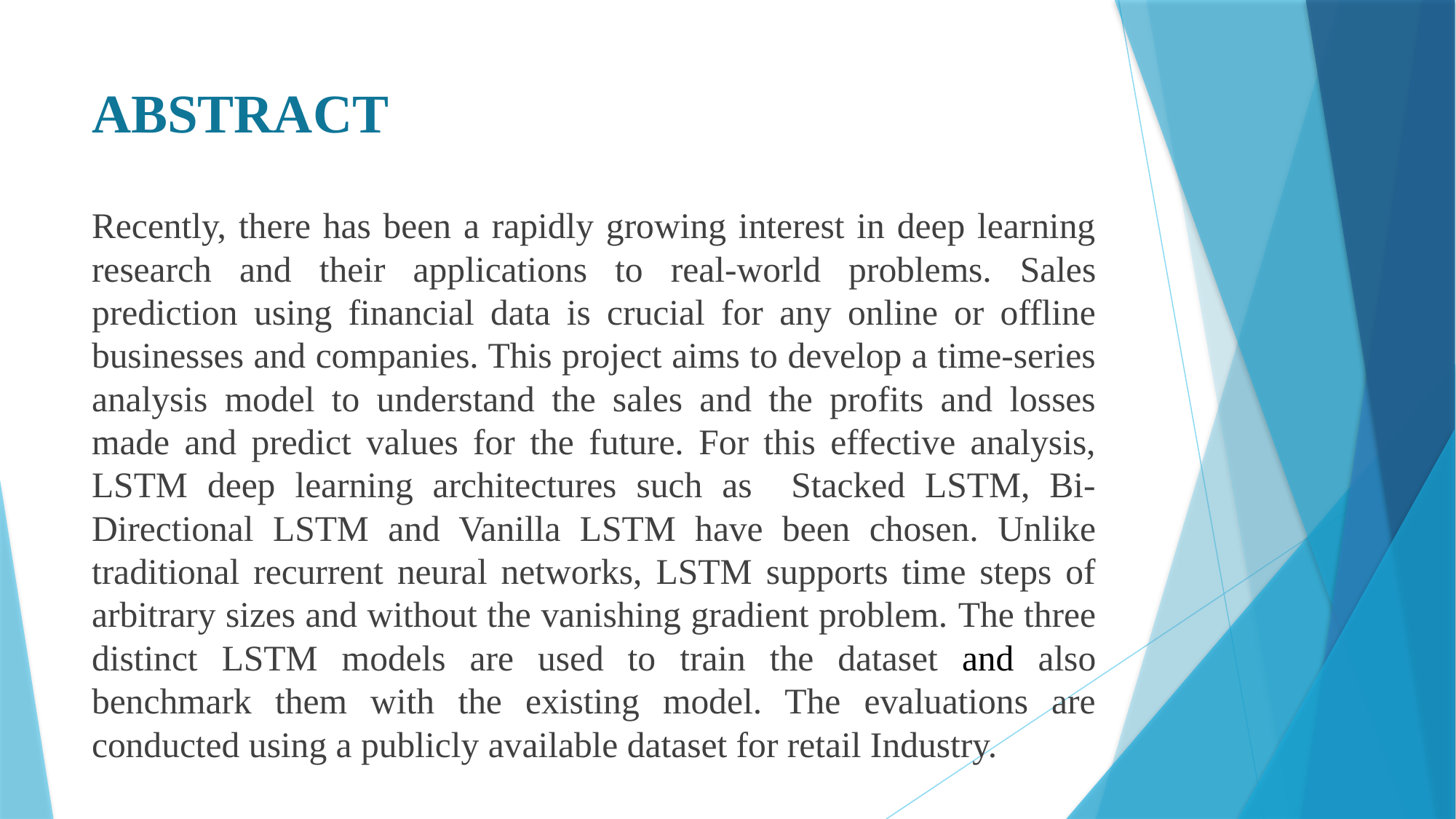

# ABSTRACT
Recently, there has been a rapidly growing interest in deep learning research and their applications to real-world problems. Sales prediction using financial data is crucial for any online or offline businesses and companies. This project aims to develop a time-series analysis model to understand the sales and the profits and losses made and predict values for the future. For this effective analysis, LSTM deep learning architectures such as  Stacked LSTM, Bi-Directional LSTM and Vanilla LSTM have been chosen. Unlike traditional recurrent neural networks, LSTM supports time steps of arbitrary sizes and without the vanishing gradient problem. The three distinct LSTM models are used to train the dataset and also benchmark them with the existing model. The evaluations are conducted using a publicly available dataset for retail Industry.